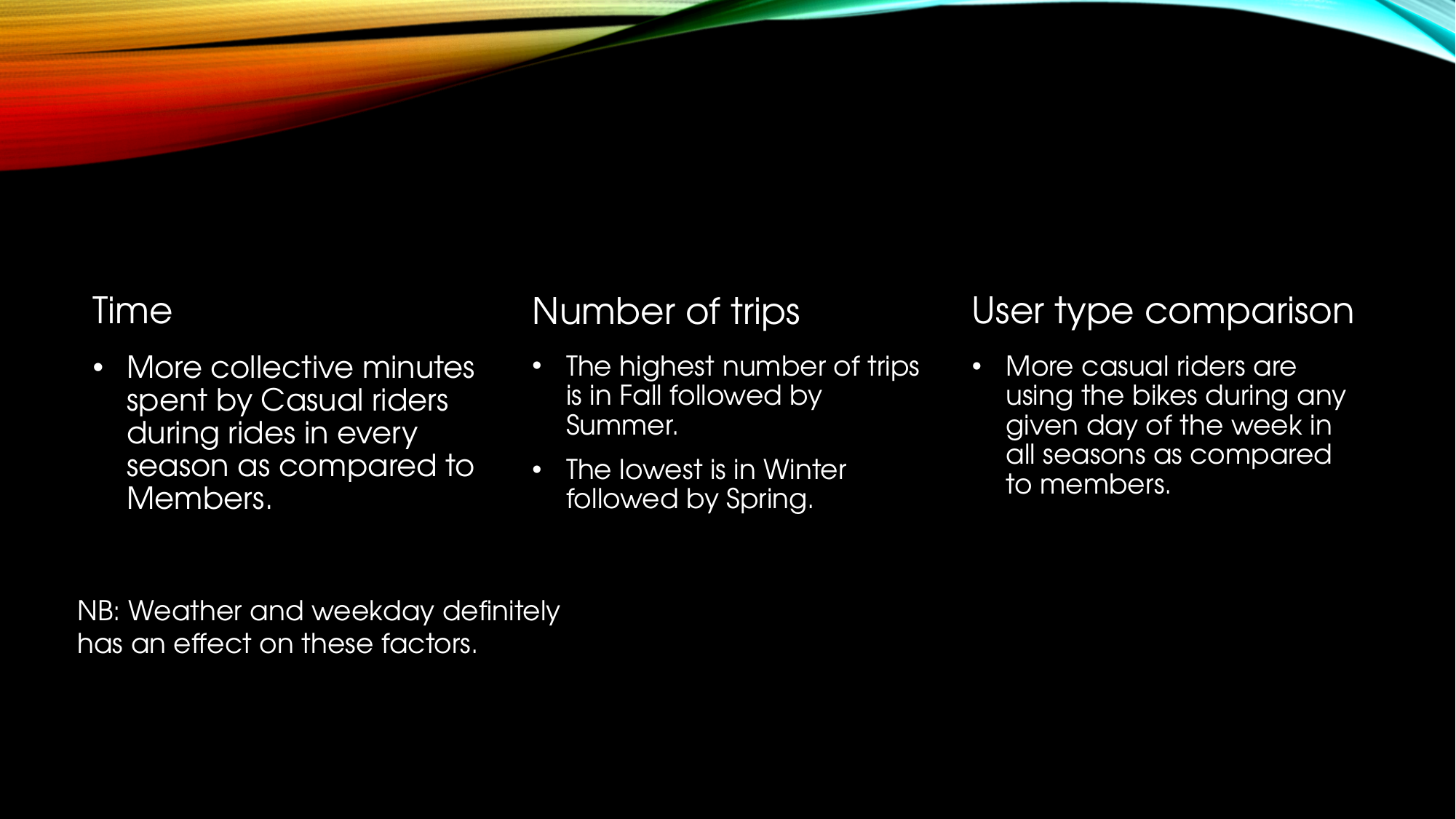

User type comparison
Number of trips
Time
The highest number of trips is in Fall followed by Summer.
The lowest is in Winter followed by Spring.
More collective minutes spent by Casual riders during rides in every season as compared to Members.

More casual riders are using the bikes during any given day of the week in all seasons as compared to members.

NB: Weather and weekday definitely has an effect on these factors.